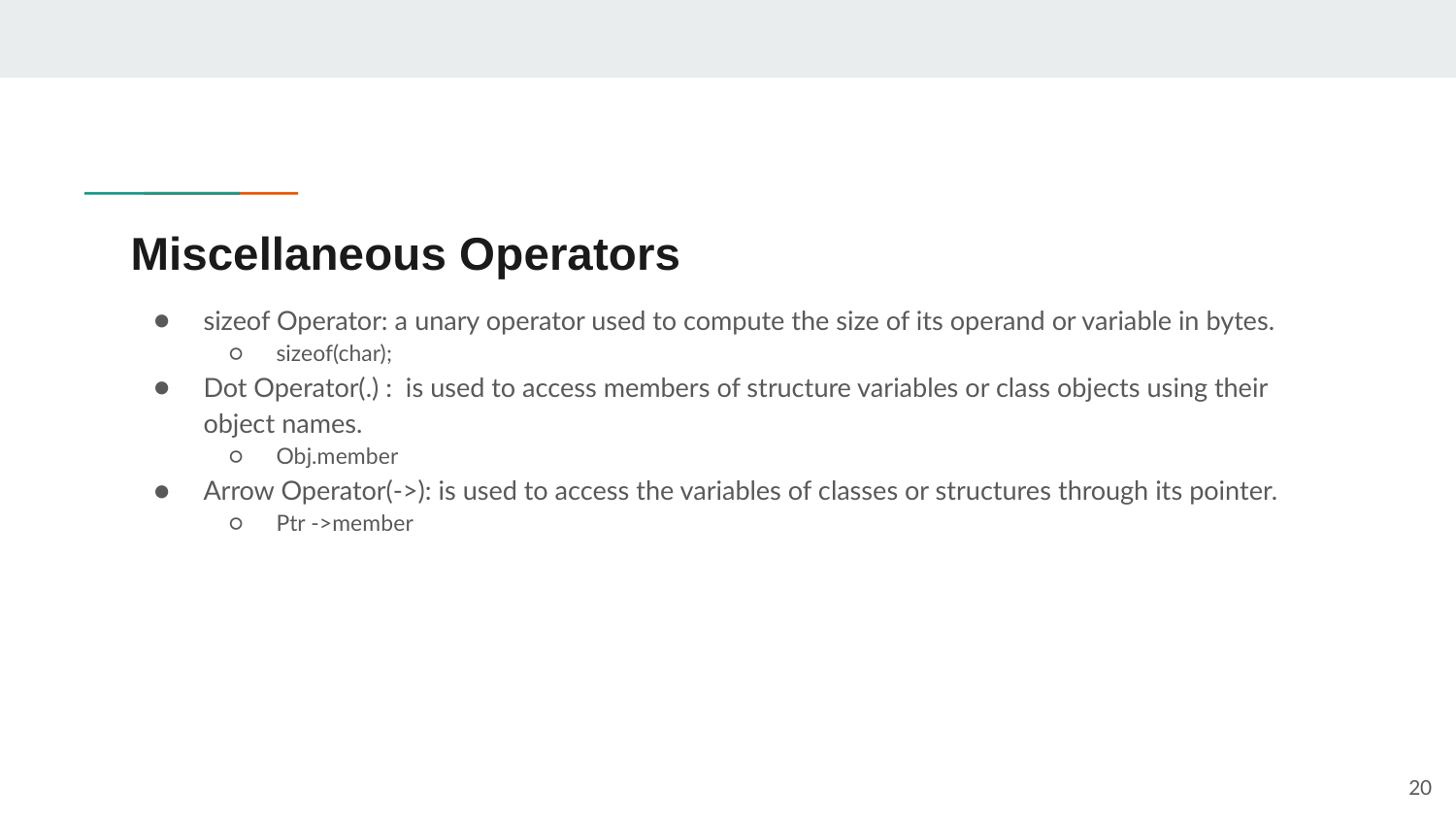

# Miscellaneous Operators
sizeof Operator: a unary operator used to compute the size of its operand or variable in bytes.
sizeof(char);
Dot Operator(.) :  is used to access members of structure variables or class objects using their object names.
Obj.member
Arrow Operator(->): is used to access the variables of classes or structures through its pointer.
Ptr ->member

20